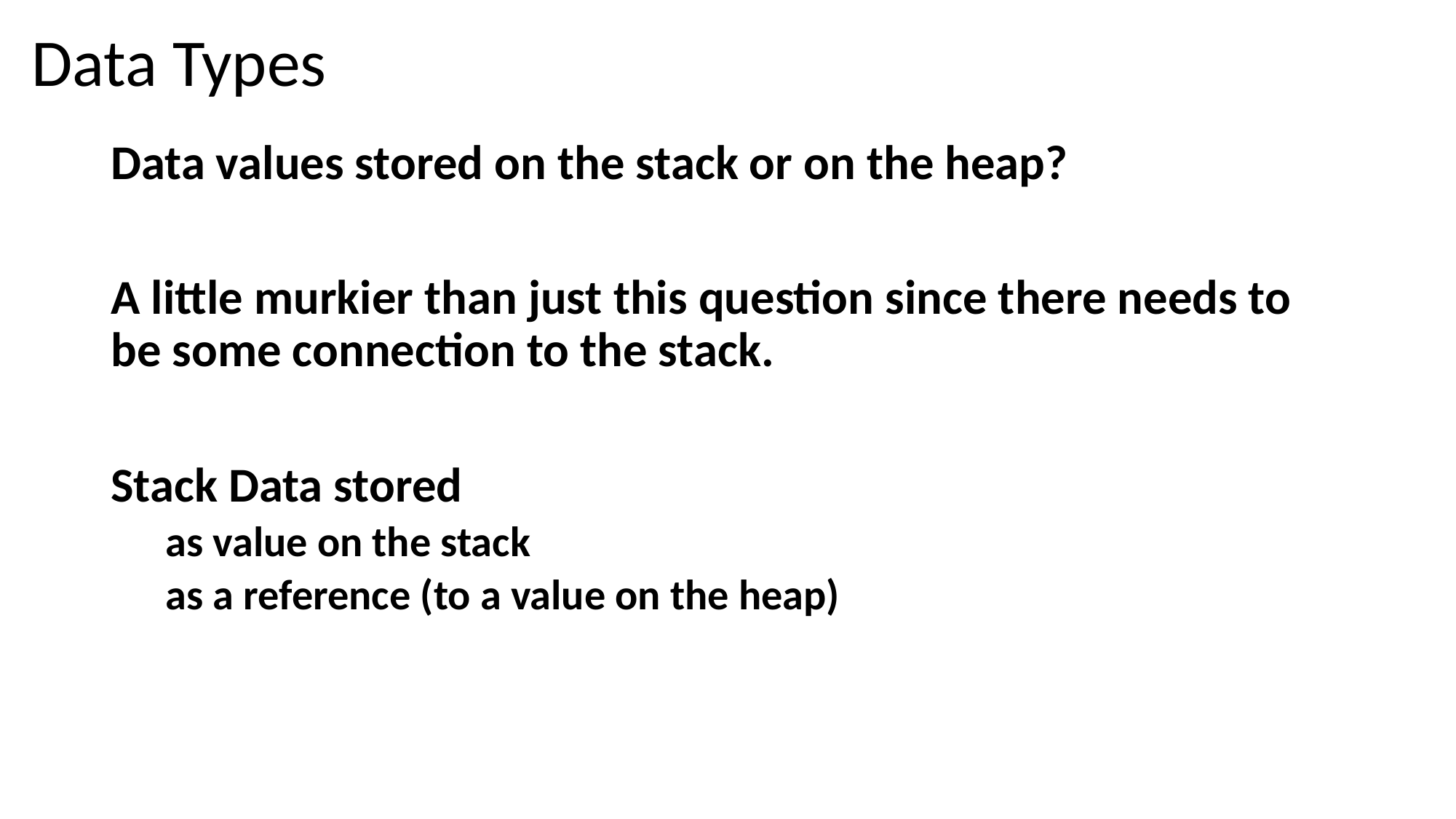

# Data Types
Data values stored on the stack or on the heap?

A little murkier than just this question since there needs to be some connection to the stack.

Stack Data stored
as value on the stack
as a reference (to a value on the heap)